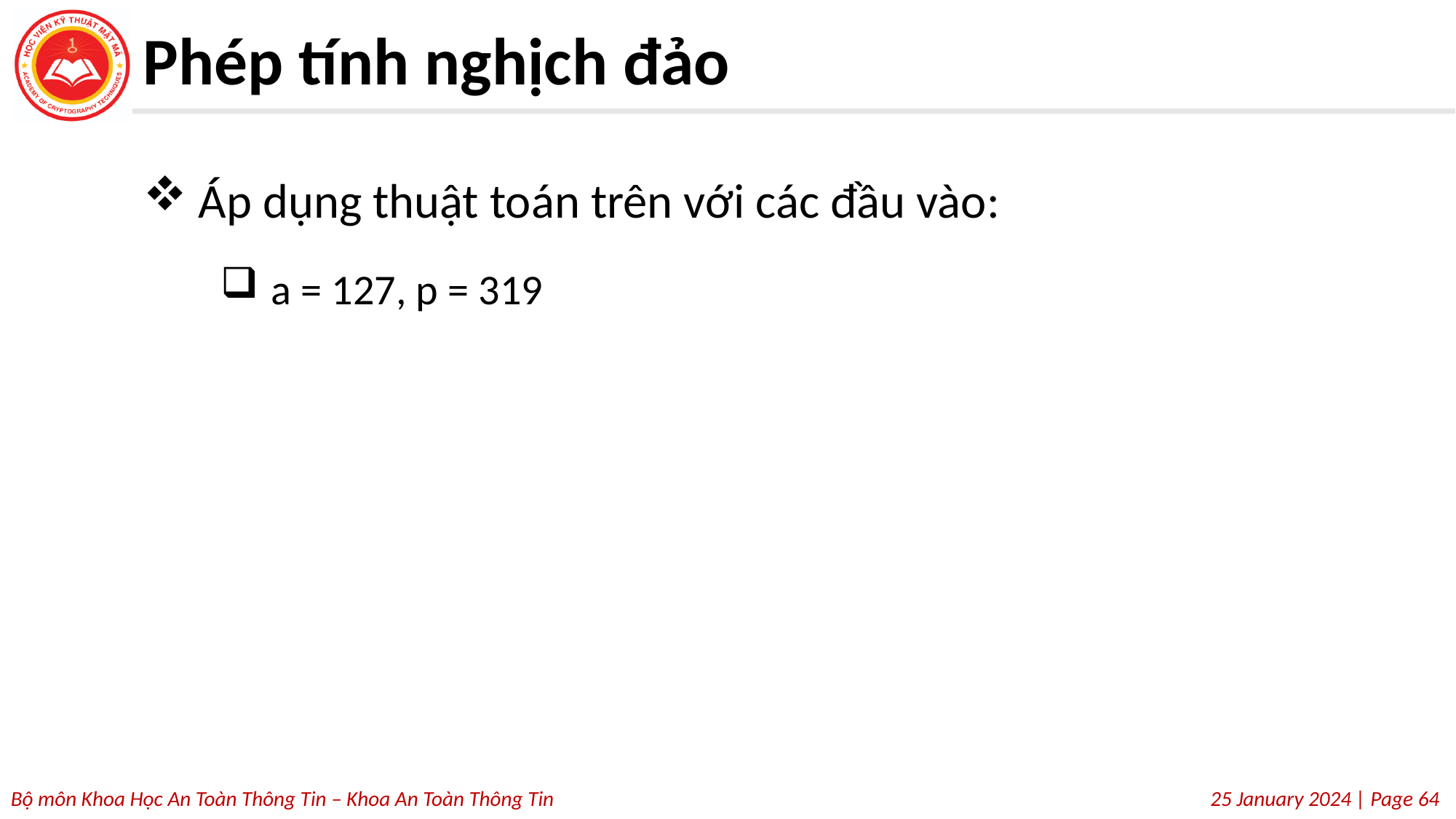

# Phép tính nghịch đảo
Áp dụng thuật toán trên với các đầu vào:
a = 127, p = 319